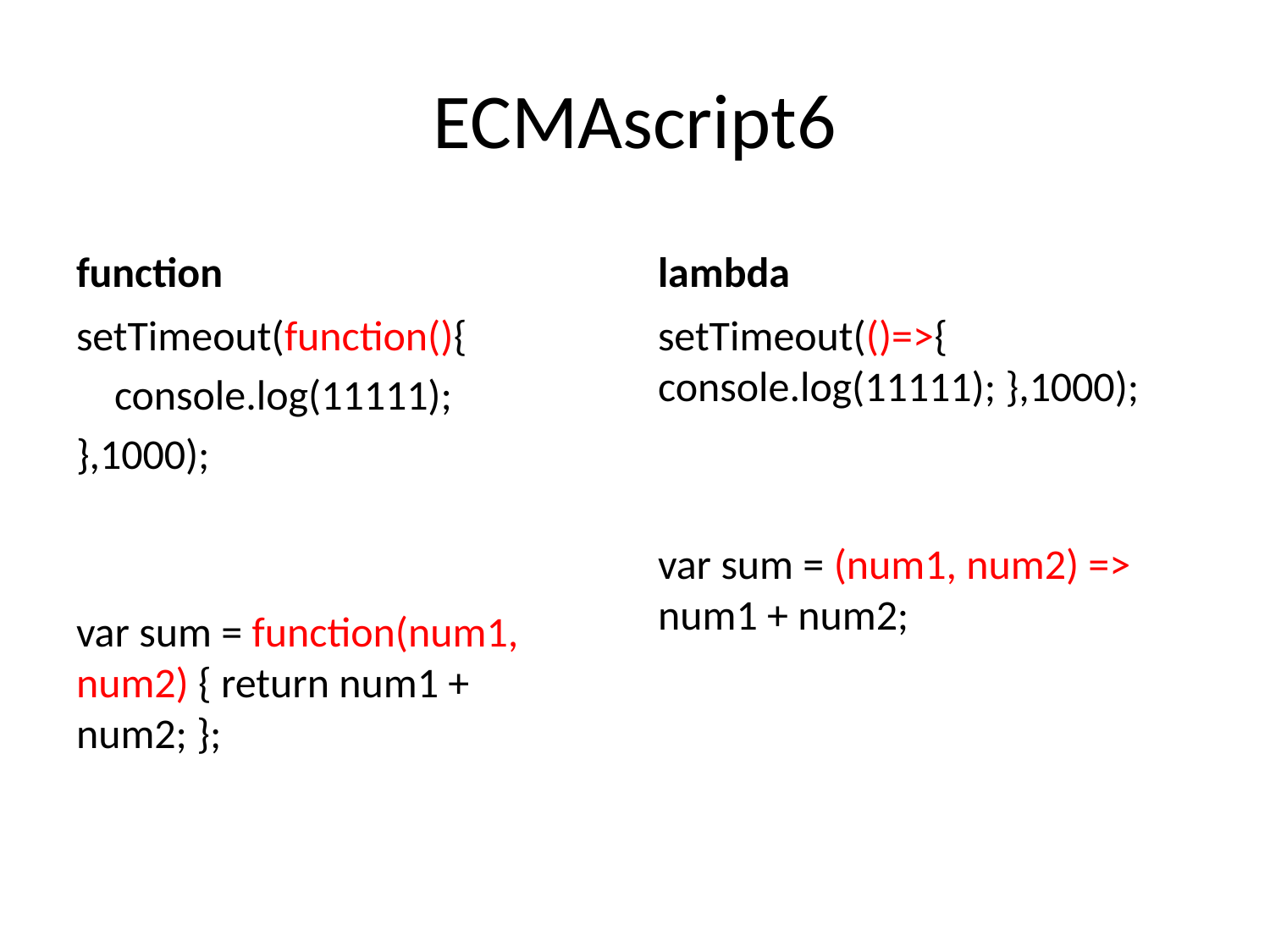

# ECMAscript6
function
lambda
setTimeout(function(){
    console.log(11111);
},1000);

var sum = function(num1, num2) { return num1 + num2; };

setTimeout(()=>{   	console.log(11111); },1000);

var sum = (num1, num2) => num1 + num2;